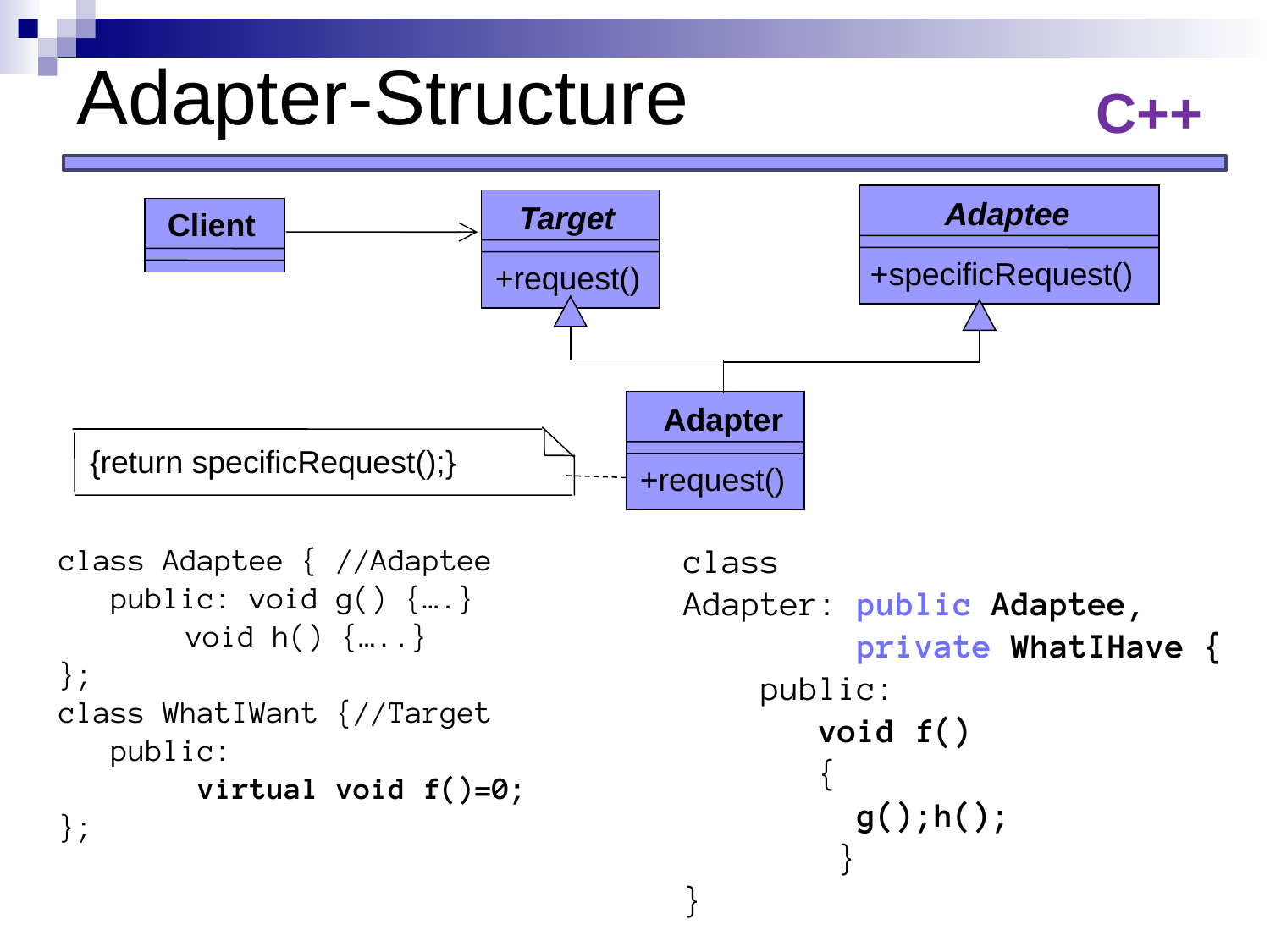

# Adapter-Structure
C++

Adaptee

+specificRequest()

Target
+request()

Client

Adapter
+request()

{return specificRequest();}

class
Adapter: public Adaptee,
         private WhatIHave {
    public:
       void f()
       {
         g();h();
        }
}
class Adaptee { //Adaptee
   public: void g() {….}
  	void h() {…..}
};
class WhatIWant {//Target
   public:
        virtual void f()=0;
};